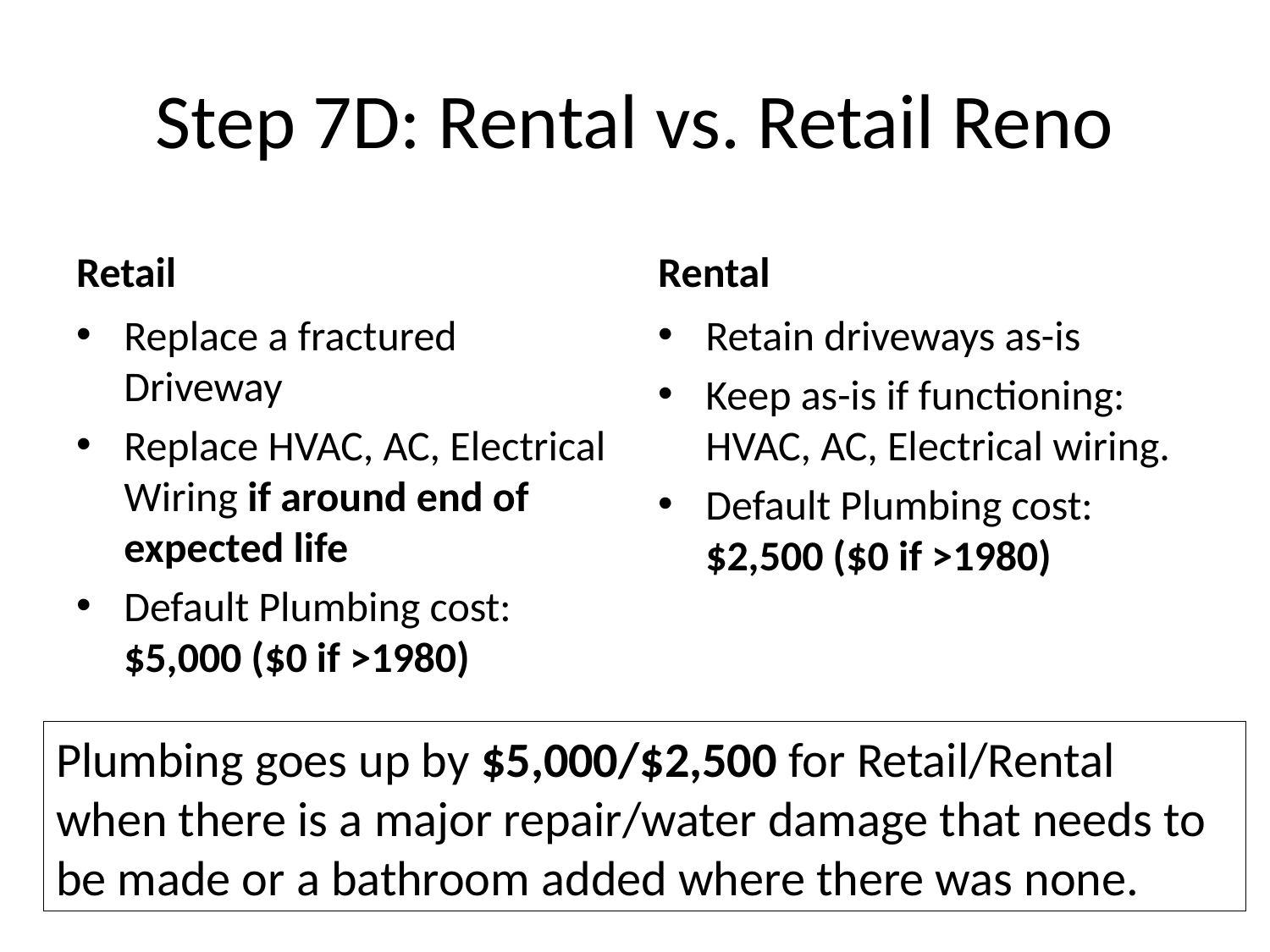

# Step 7D: Rental vs. Retail Reno
Retail
Rental
Replace a fractured Driveway
Replace HVAC, AC, Electrical Wiring if around end of expected life
Default Plumbing cost: $5,000 ($0 if >1980)

Retain driveways as-is
Keep as-is if functioning: HVAC, AC, Electrical wiring.
Default Plumbing cost: $2,500 ($0 if >1980)

Plumbing goes up by $5,000/$2,500 for Retail/Rental when there is a major repair/water damage that needs to be made or a bathroom added where there was none.